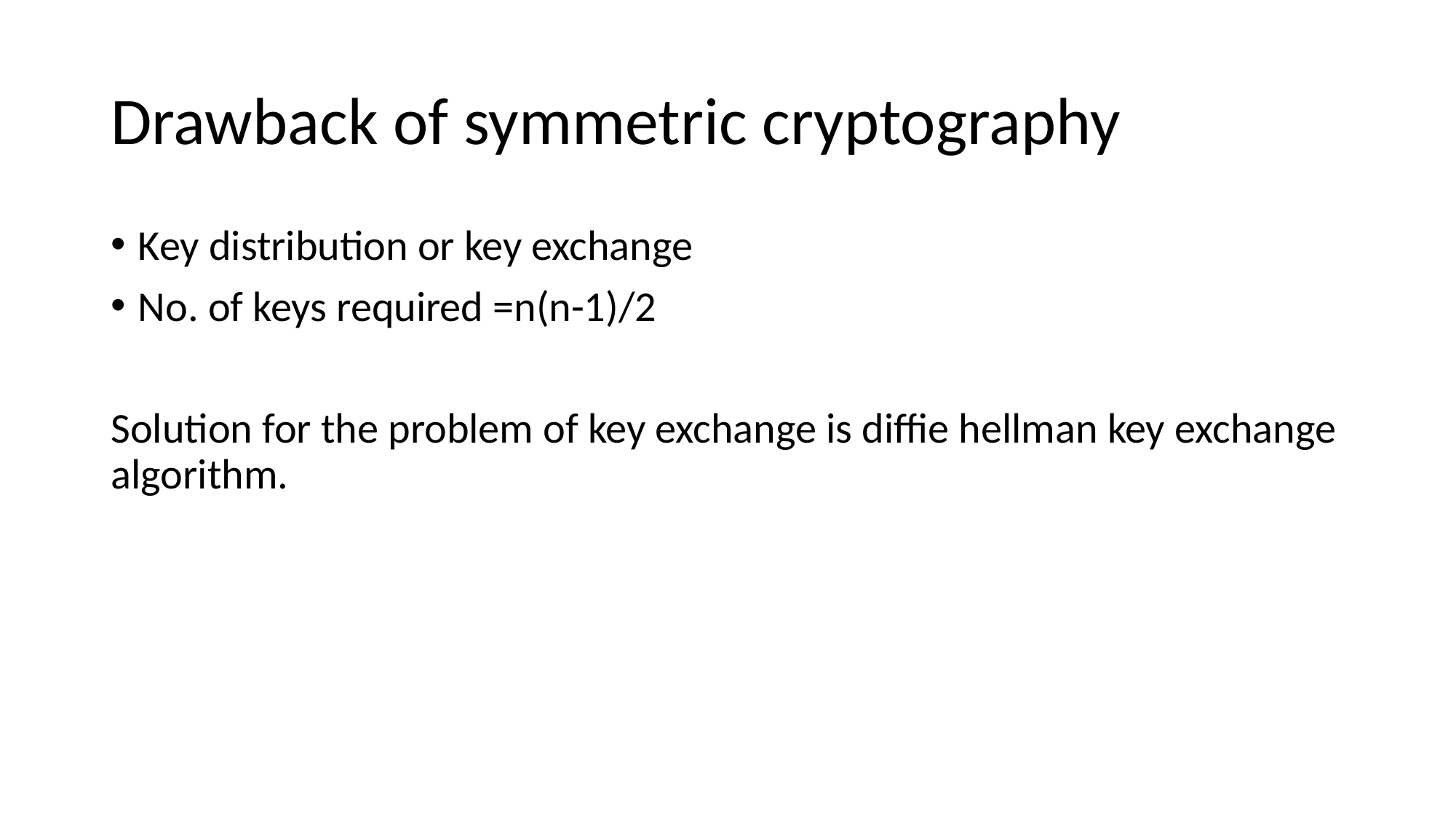

# Drawback of symmetric cryptography
Key distribution or key exchange
No. of keys required =n(n-1)/2

Solution for the problem of key exchange is diffie hellman key exchange algorithm.